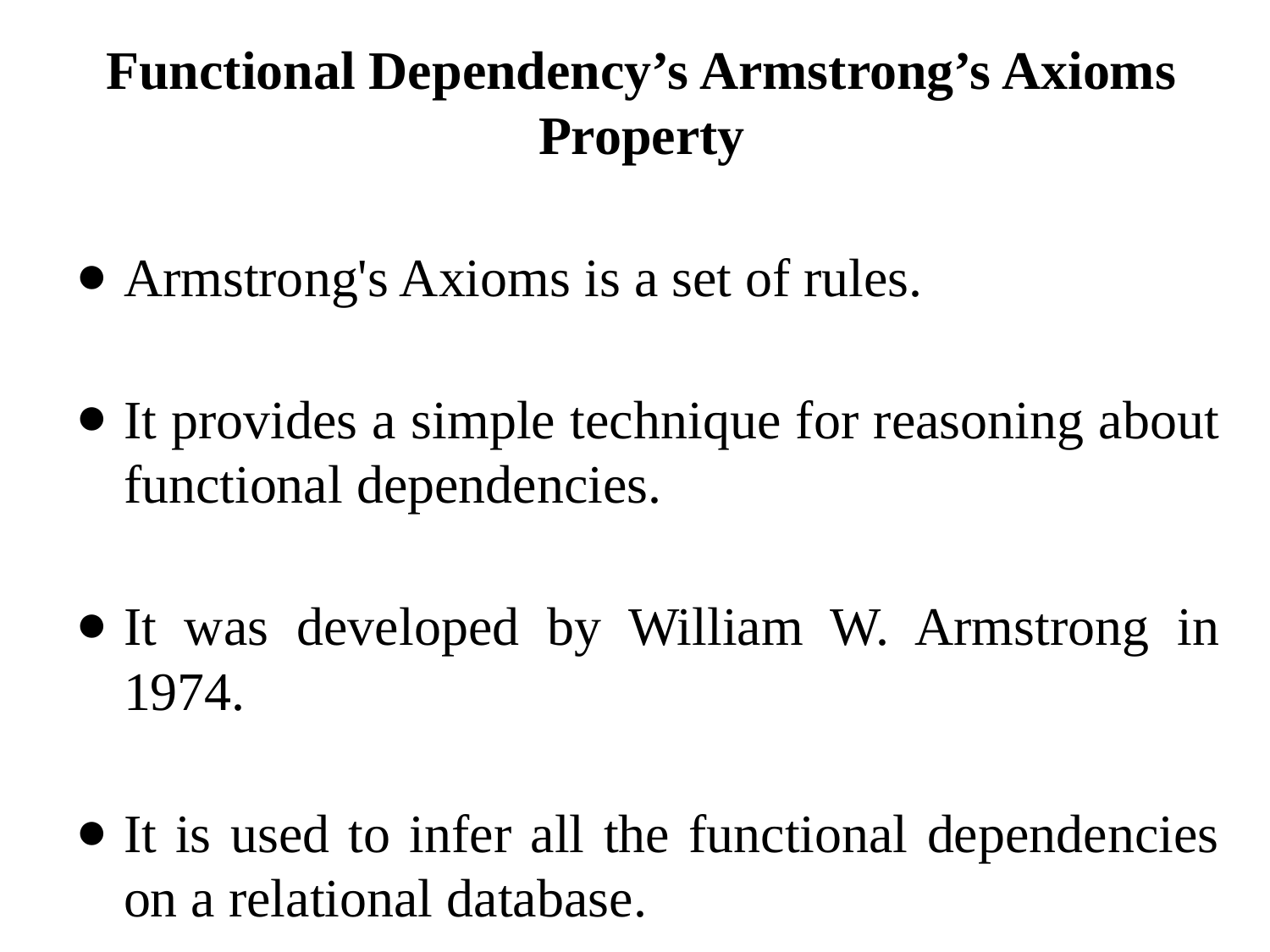

Functional Dependency’s Armstrong’s Axioms Property

Armstrong's Axioms is a set of rules.

It provides a simple technique for reasoning about functional dependencies.

It was developed by William W. Armstrong in 1974.

It is used to infer all the functional dependencies on a relational database.